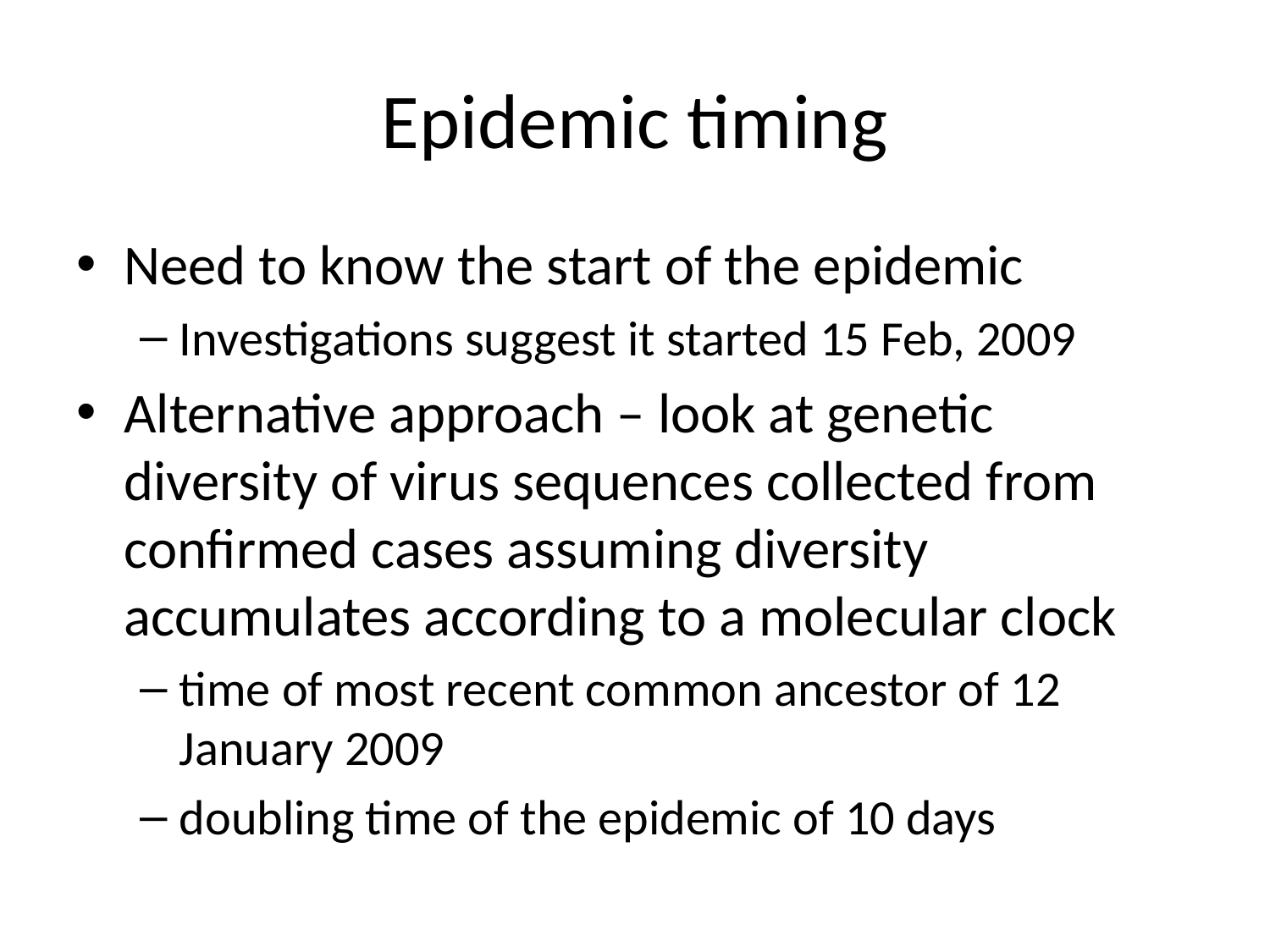

# Epidemic timing
Need to know the start of the epidemic
Investigations suggest it started 15 Feb, 2009
Alternative approach – look at genetic diversity of virus sequences collected from confirmed cases assuming diversity accumulates according to a molecular clock
time of most recent common ancestor of 12 January 2009
doubling time of the epidemic of 10 days